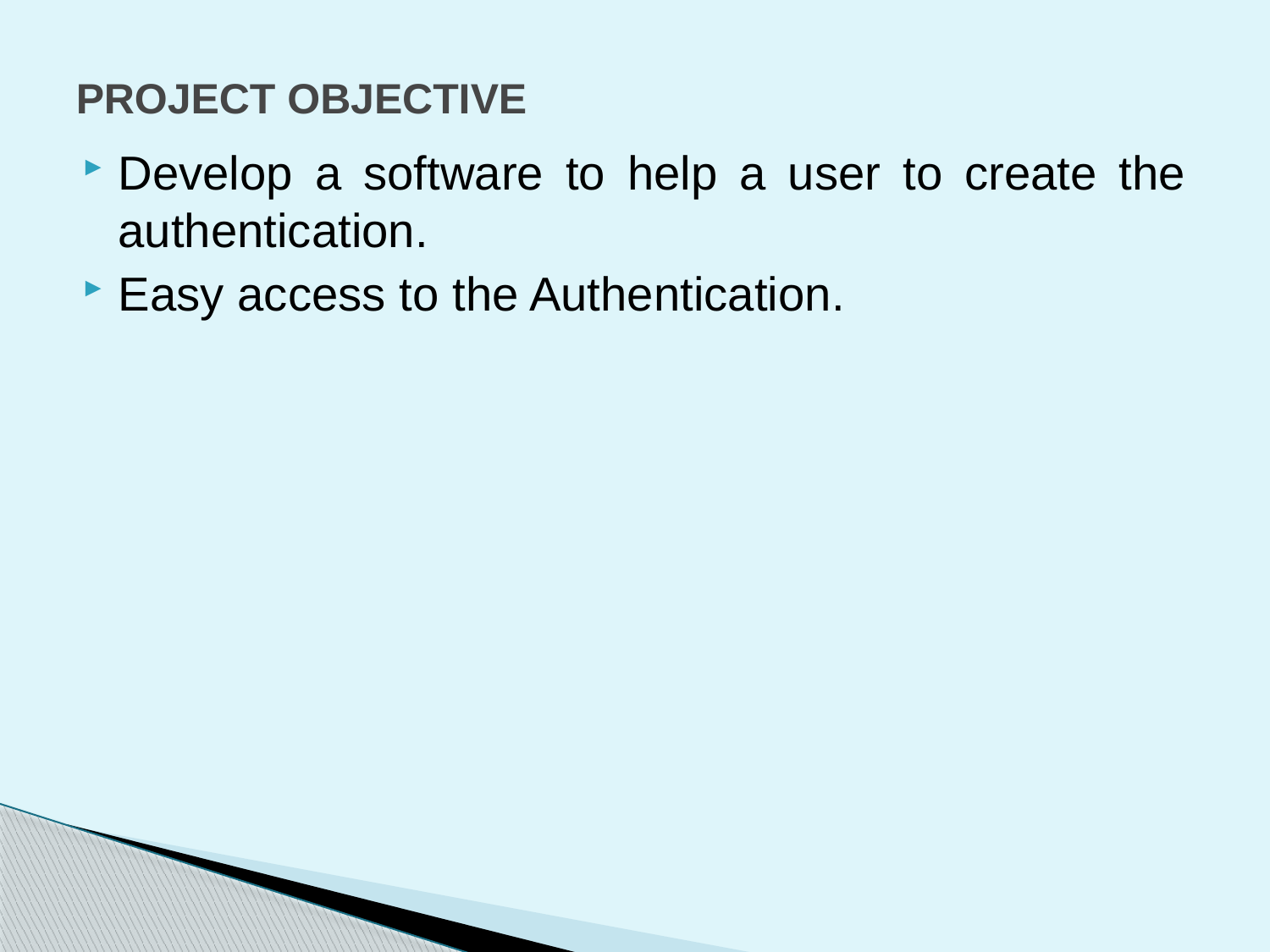

# PROJECT OBJECTIVE
Develop a software to help a user to create the authentication.
Easy access to the Authentication.